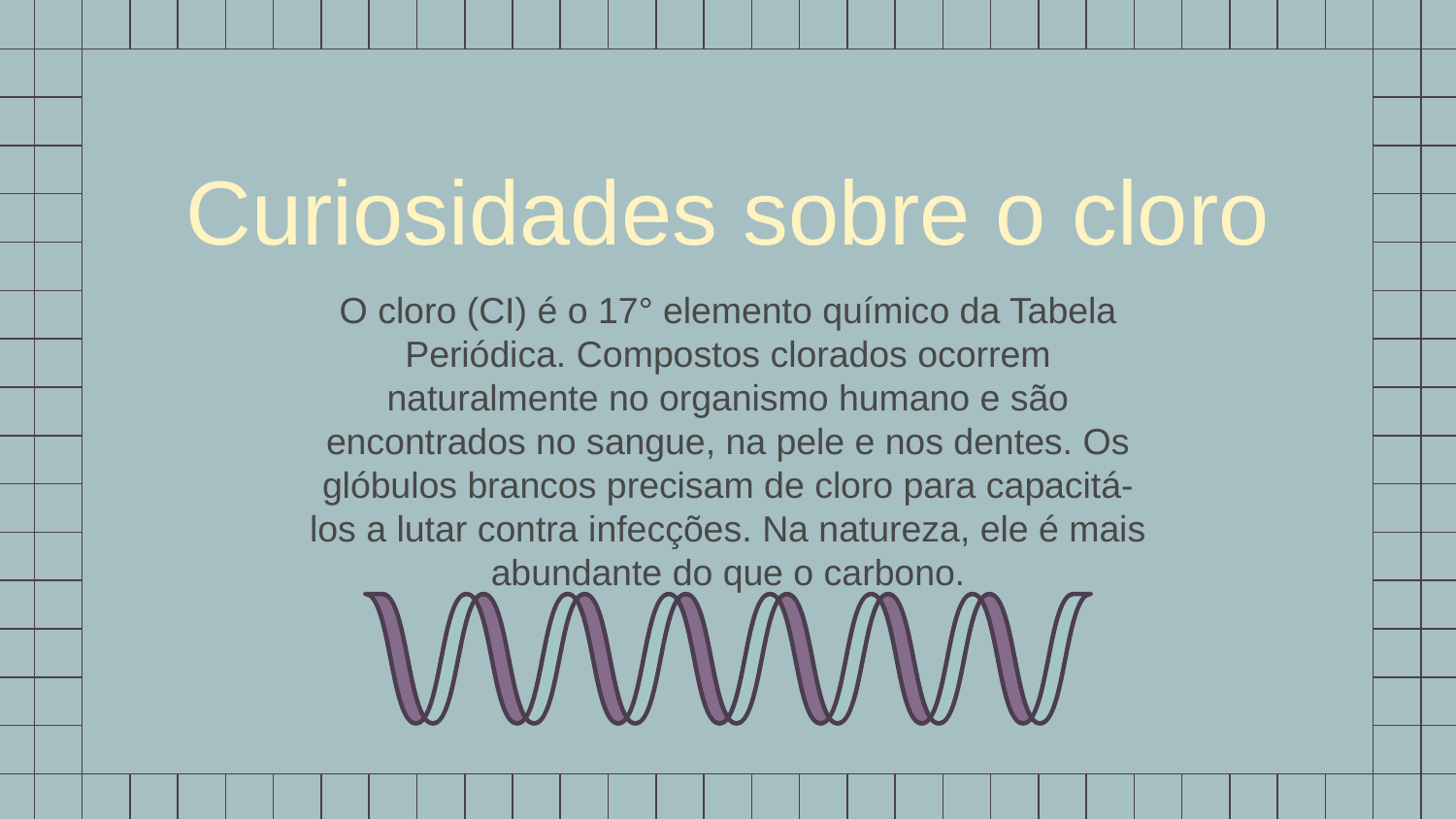

# Curiosidades sobre o cloro
O cloro (CI) é o 17° elemento químico da Tabela Periódica. Compostos clorados ocorrem naturalmente no organismo humano e são encontrados no sangue, na pele e nos dentes. Os glóbulos brancos precisam de cloro para capacitá-los a lutar contra infecções. Na natureza, ele é mais abundante do que o carbono.